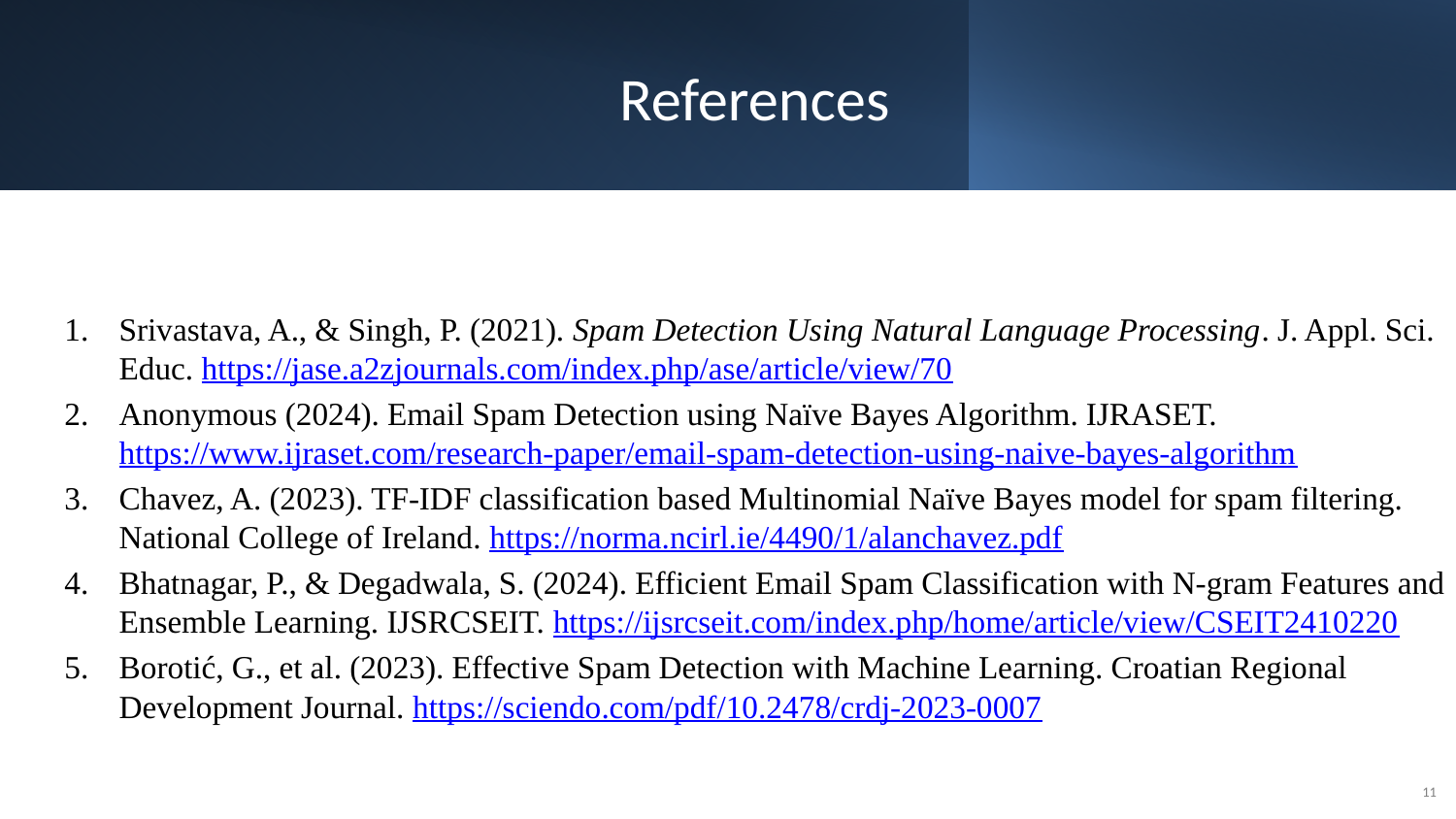

# References
Srivastava, A., & Singh, P. (2021). Spam Detection Using Natural Language Processing. J. Appl. Sci. Educ. https://jase.a2zjournals.com/index.php/ase/article/view/70
Anonymous (2024). Email Spam Detection using Naïve Bayes Algorithm. IJRASET. https://www.ijraset.com/research-paper/email-spam-detection-using-naive-bayes-algorithm
Chavez, A. (2023). TF-IDF classification based Multinomial Naïve Bayes model for spam filtering. National College of Ireland. https://norma.ncirl.ie/4490/1/alanchavez.pdf
Bhatnagar, P., & Degadwala, S. (2024). Efficient Email Spam Classification with N-gram Features and Ensemble Learning. IJSRCSEIT. https://ijsrcseit.com/index.php/home/article/view/CSEIT2410220
Borotić, G., et al. (2023). Effective Spam Detection with Machine Learning. Croatian Regional Development Journal. https://sciendo.com/pdf/10.2478/crdj-2023-0007
11